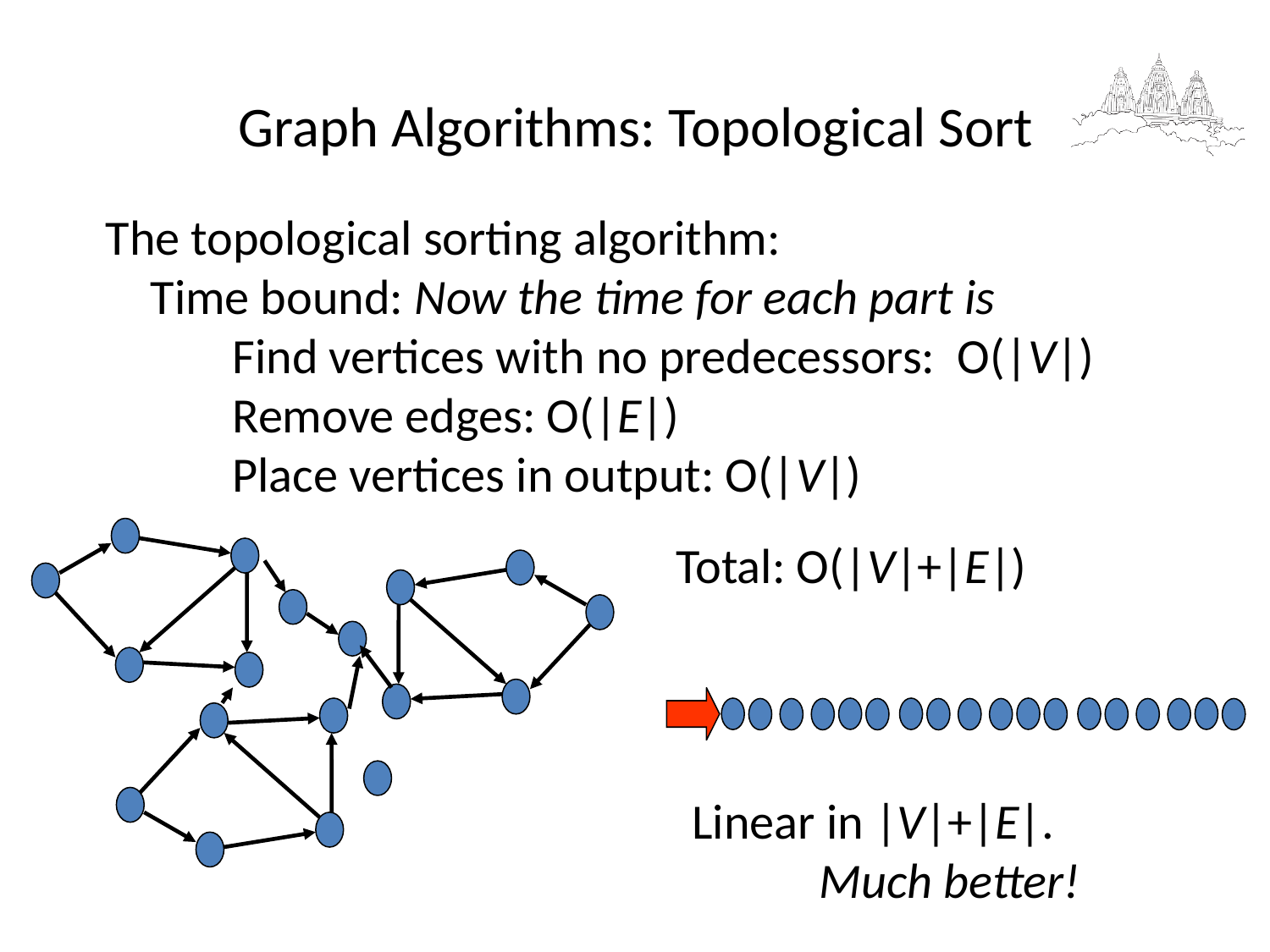

Graph Algorithms: Topological Sort
The topological sorting algorithm:
    Time bound: Now the time for each part is
	Find vertices with no predecessors:  O(|V|)
	Remove edges: O(|E|)
	Place vertices in output: O(|V|)

Total: O(|V|+|E|)

Linear in |V|+|E|.
	Much better!